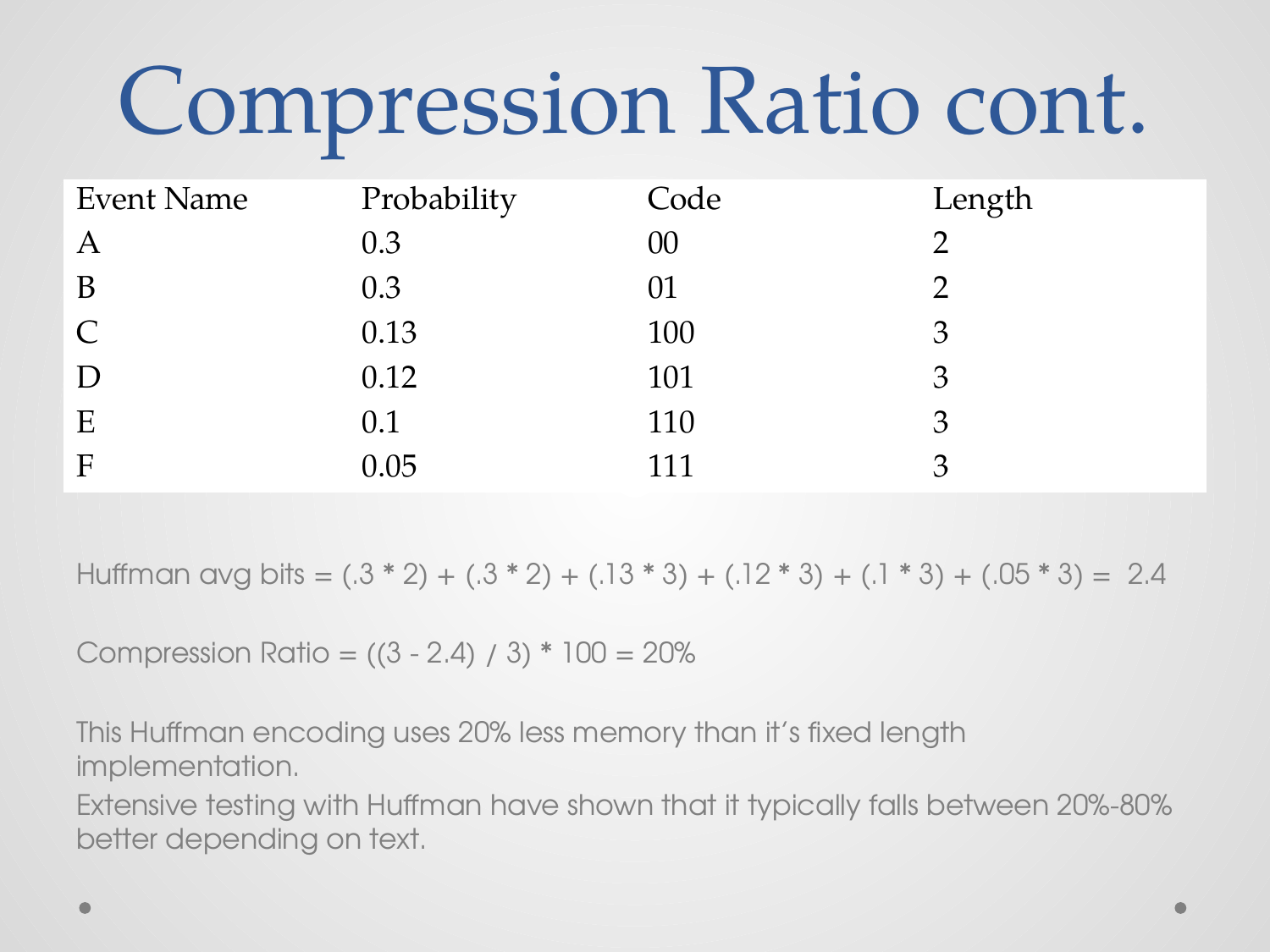

# Compression Ratio cont.
| Event Name | Probability | Code | Length |
| --- | --- | --- | --- |
| A | 0.3 | 00 | 2 |
| B | 0.3 | 01 | 2 |
| C | 0.13 | 100 | 3 |
| D | 0.12 | 101 | 3 |
| E | 0.1 | 110 | 3 |
| F | 0.05 | 111 | 3 |
Huffman avg bits = (.3 * 2) + (.3 * 2) + (.13 * 3) + (.12 * 3) + (.1 * 3) + (.05 * 3) =  2.4

Compression Ratio = ((3 - 2.4) / 3) * 100 = 20%

This Huffman encoding uses 20% less memory than it’s fixed length implementation.
Extensive testing with Huffman have shown that it typically falls between 20%-80% better depending on text.